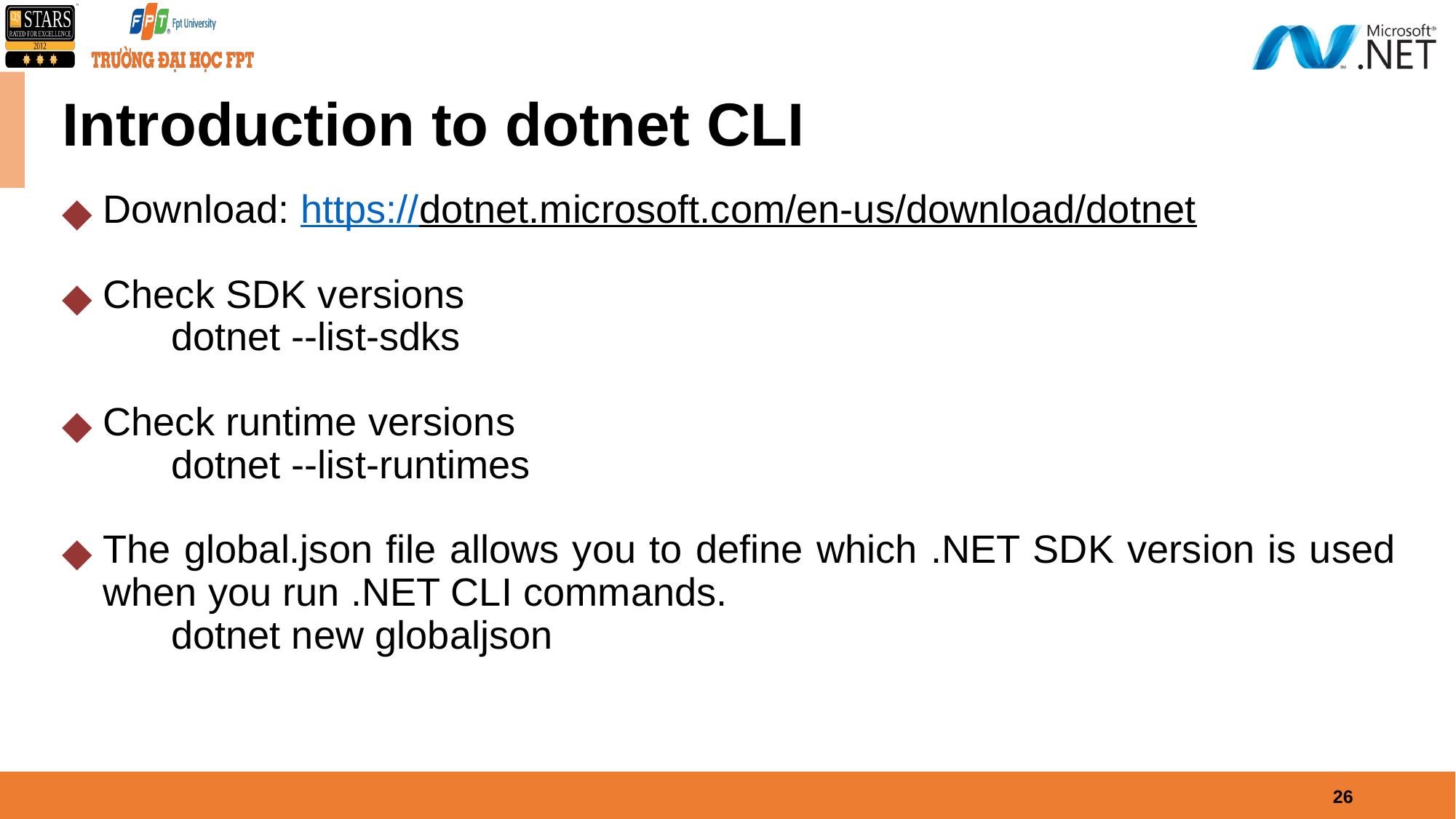

# Introduction to dotnet CLI
Download: https://dotnet.microsoft.com/en-us/download/dotnet

Check SDK versions
	dotnet --list-sdks

Check runtime versions
	dotnet --list-runtimes

The global.json file allows you to define which .NET SDK version is used when you run .NET CLI commands.
	dotnet new globaljson

26